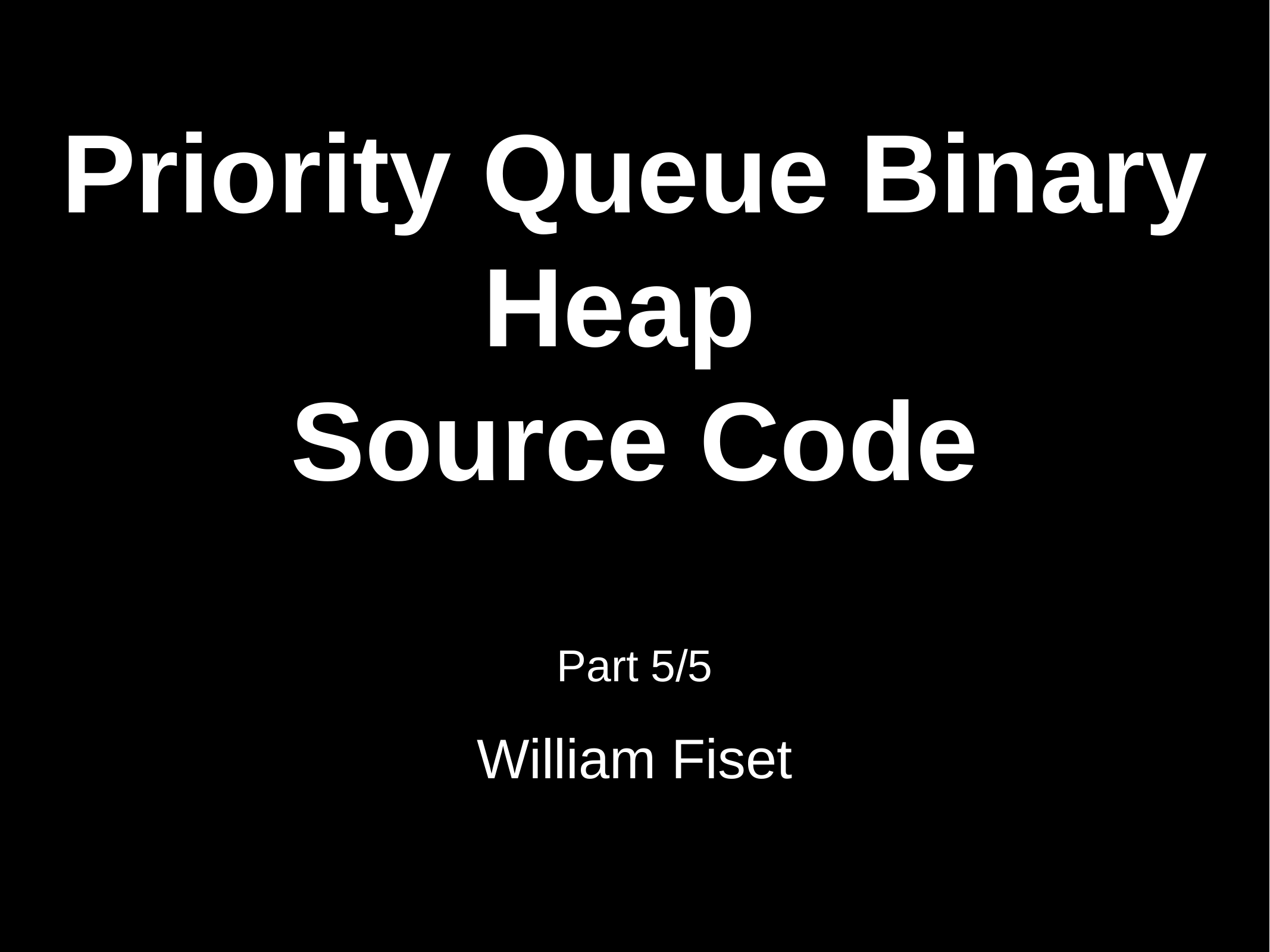

# Priority Queue Binary Heap
Source Code
Part 5/5
William Fiset